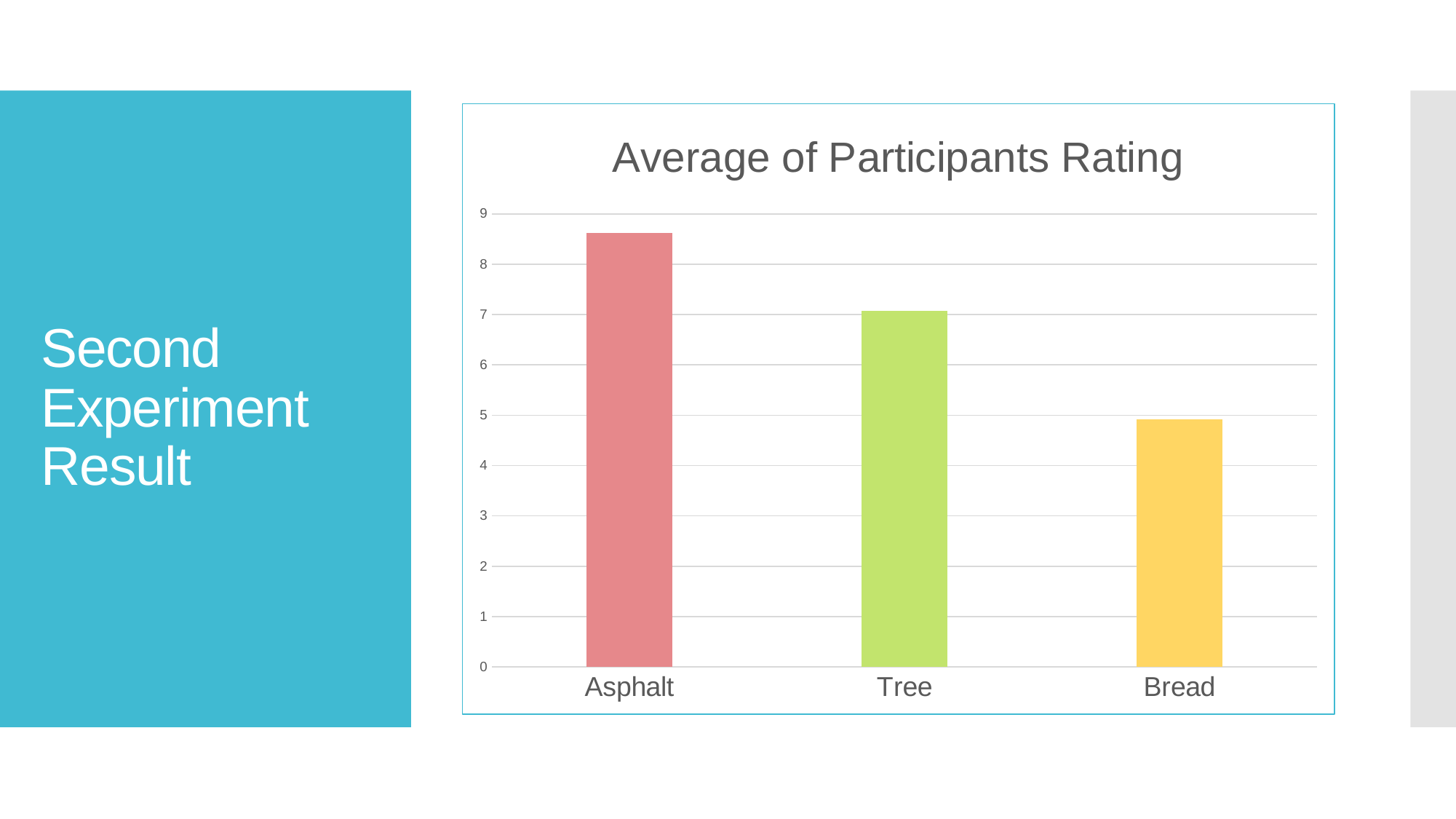

### Chart: Average of Participants Rating

| Category |  |
|---|---|
| Asphalt | 8.615384615384615 |
| Tree | 7.076923076923077 |
| Bread | 4.923076923076923 |
# Second
Experiment
Result